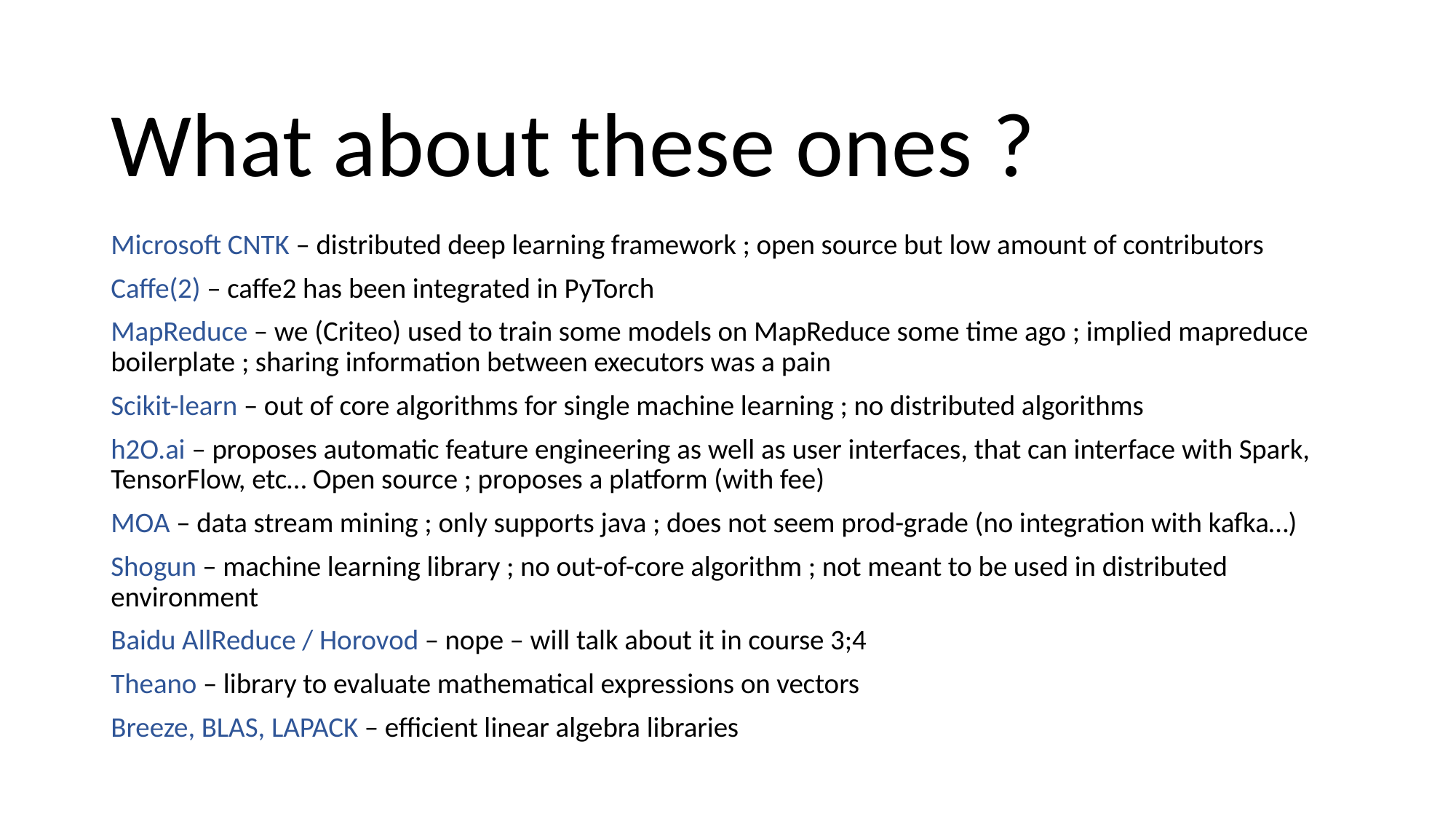

What about these ones ?
Microsoft CNTK – distributed deep learning framework ; open source but low amount of contributors
Caffe(2) – caffe2 has been integrated in PyTorch
MapReduce – we (Criteo) used to train some models on MapReduce some time ago ; implied mapreduce boilerplate ; sharing information between executors was a pain
Scikit-learn – out of core algorithms for single machine learning ; no distributed algorithms
h2O.ai – proposes automatic feature engineering as well as user interfaces, that can interface with Spark, TensorFlow, etc… Open source ; proposes a platform (with fee)
MOA – data stream mining ; only supports java ; does not seem prod-grade (no integration with kafka…)
Shogun – machine learning library ; no out-of-core algorithm ; not meant to be used in distributed environment
Baidu AllReduce / Horovod – nope – will talk about it in course 3;4
Theano – library to evaluate mathematical expressions on vectors
Breeze, BLAS, LAPACK – efficient linear algebra libraries